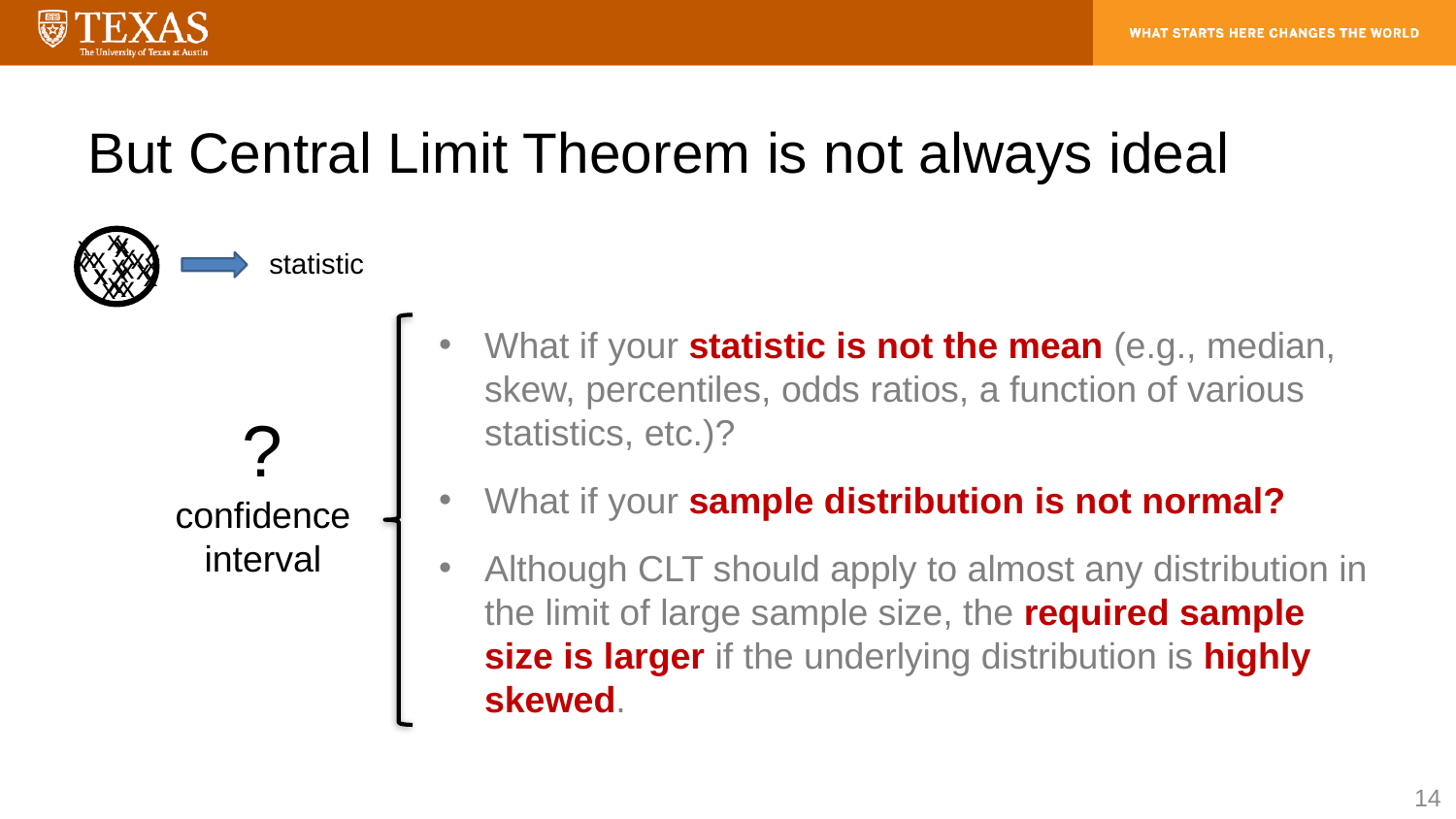

# But Central Limit Theorem is not always ideal
x
x
x
x
x

x
x
x
x
x
x
x
x
x
x
x
x
x
x
x
x
x
statistic

What if your statistic is not the mean (e.g., median, skew, percentiles, odds ratios, a function of various statistics, etc.)?
What if your sample distribution is not normal?
Although CLT should apply to almost any distribution in the limit of large sample size, the required sample size is larger if the underlying distribution is highly skewed.
?
confidence interval
14